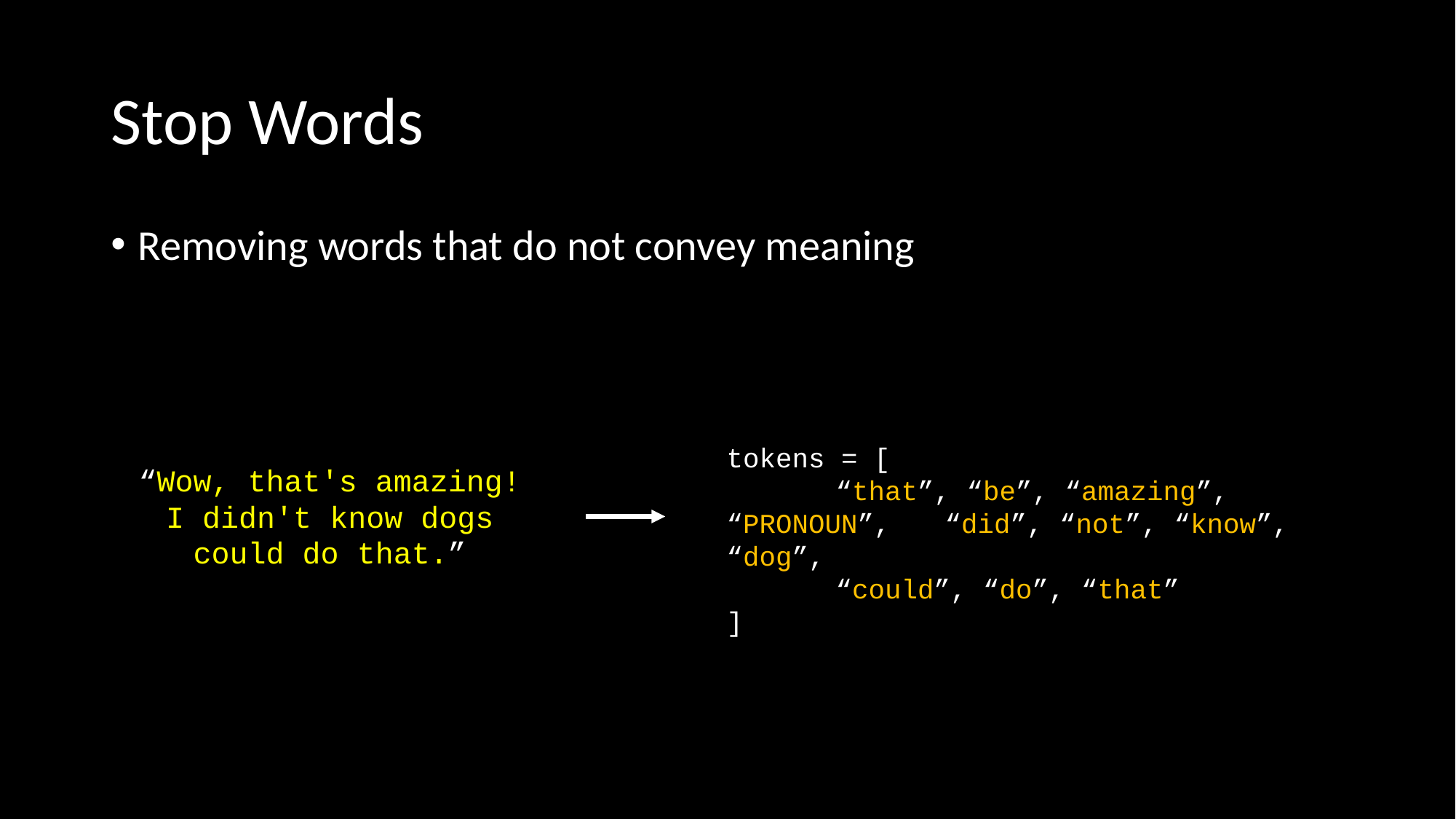

# Stop Words
Removing words that do not convey meaning

tokens = [
	“that”, “be”, “amazing”, “PRONOUN”, 	“did”, “not”, “know”, “dog”,
	“could”, “do”, “that”
]
“Wow, that's amazing! I didn't know dogs could do that.”